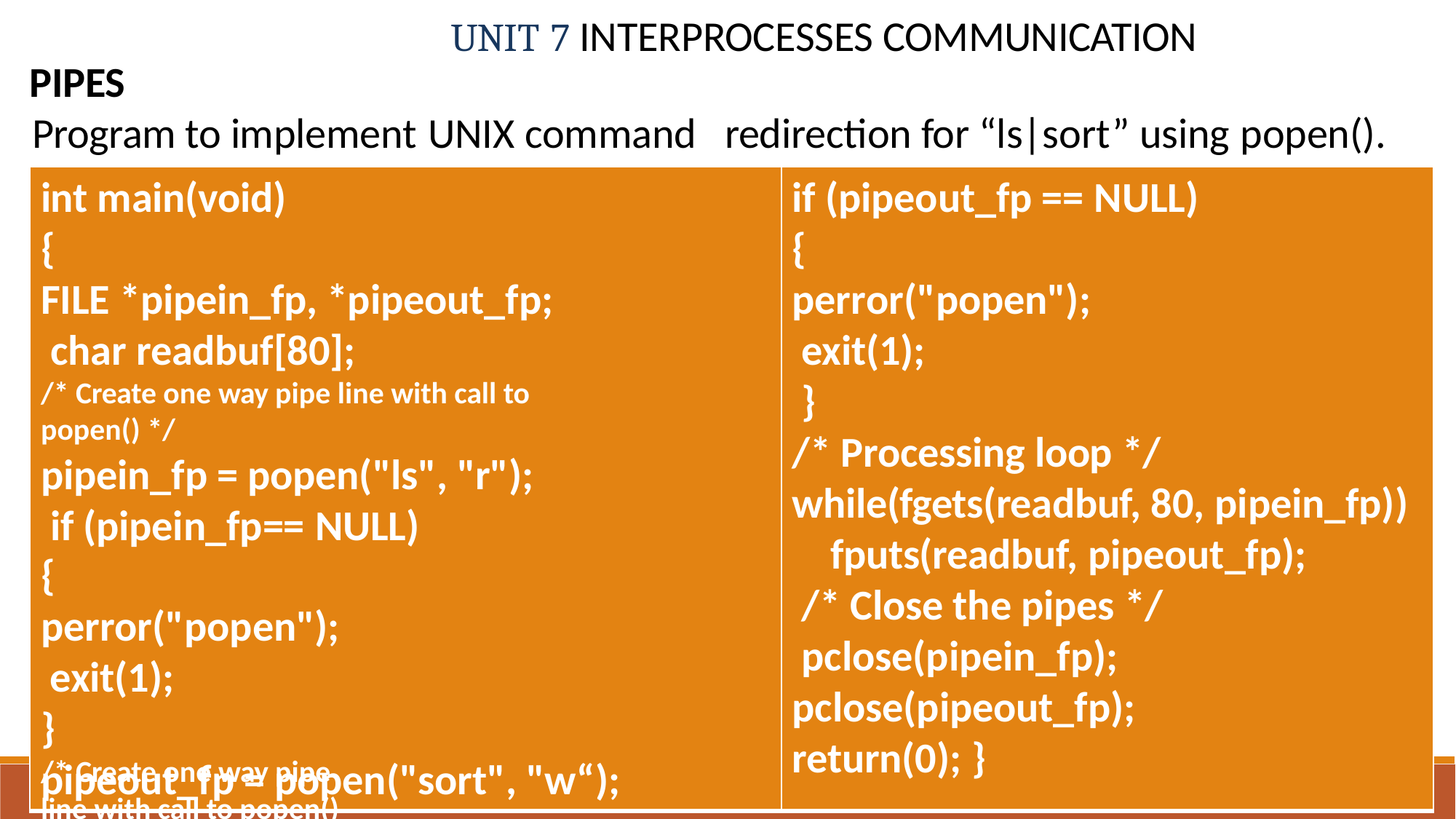

# UNIT 7 INTERPROCESSES COMMUNICATION
PIPES
Program to implement UNIX command	redirection for “ls|sort” using popen().

int main(void)
{
FILE *pipein_fp, *pipeout_fp;  char readbuf[80];
/* Create one way pipe line with call to popen() */
pipein_fp = popen("ls", "r");  if (pipein_fp== NULL)
{
perror("popen");  exit(1);
}
/* Create one way pipe line with call to popen() */
if (pipeout_fp == NULL)
{
perror("popen");  exit(1);
}
/* Processing loop */  while(fgets(readbuf, 80, pipein_fp))
fputs(readbuf, pipeout_fp);
/* Close the pipes */  pclose(pipein_fp);  pclose(pipeout_fp);  return(0); }
pipeout_fp = popen("sort", "w“);

79
PROF. SYED MUSTAFA, HKBKCE